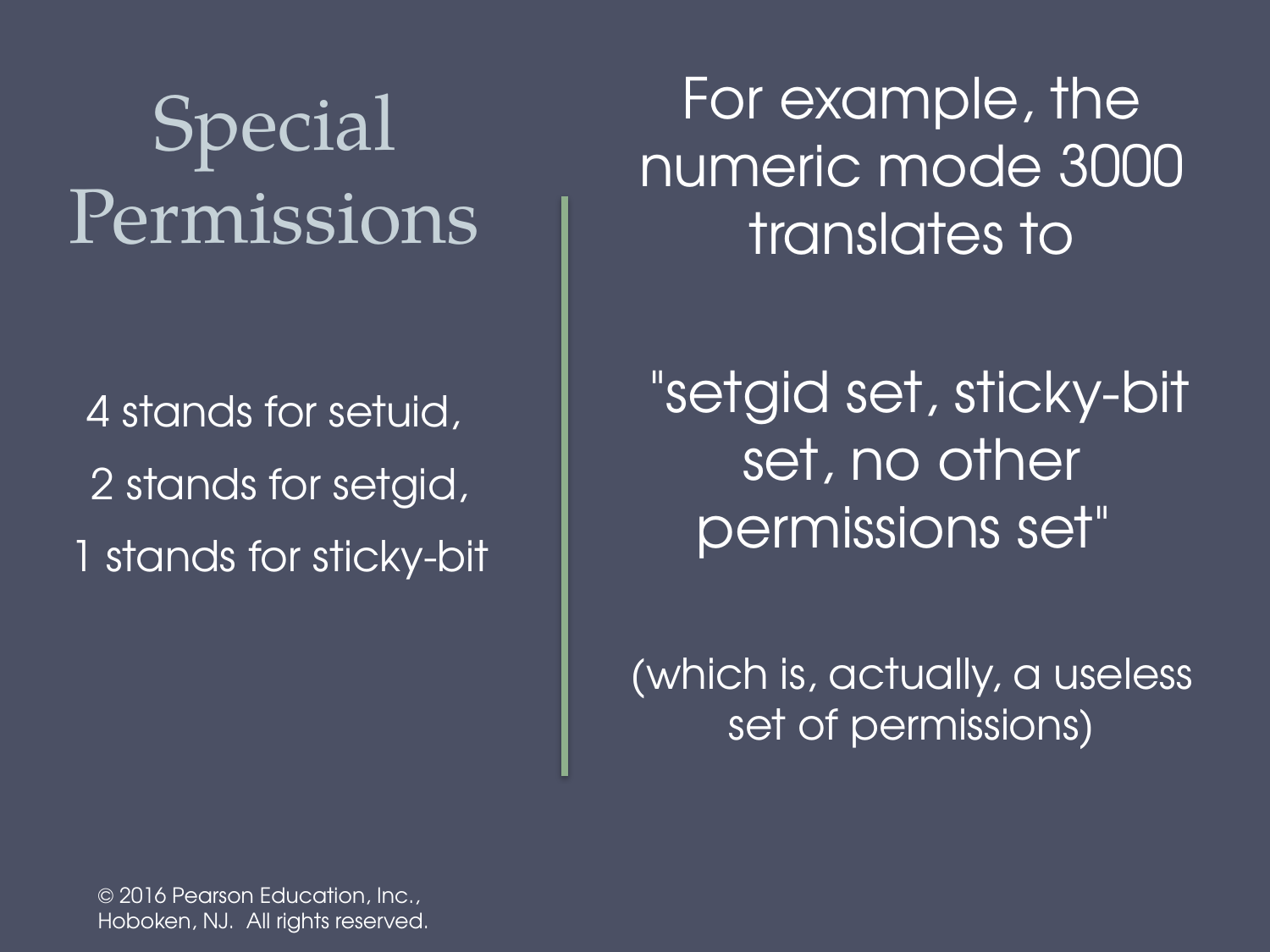

# Special Permissions
For example, the numeric mode 3000 translates to

 "setgid set, sticky-bit set, no other permissions set"

(which is, actually, a useless set of permissions)
4 stands for setuid,
2 stands for setgid,
1 stands for sticky-bit

© 2016 Pearson Education, Inc., Hoboken, NJ.  All rights reserved.